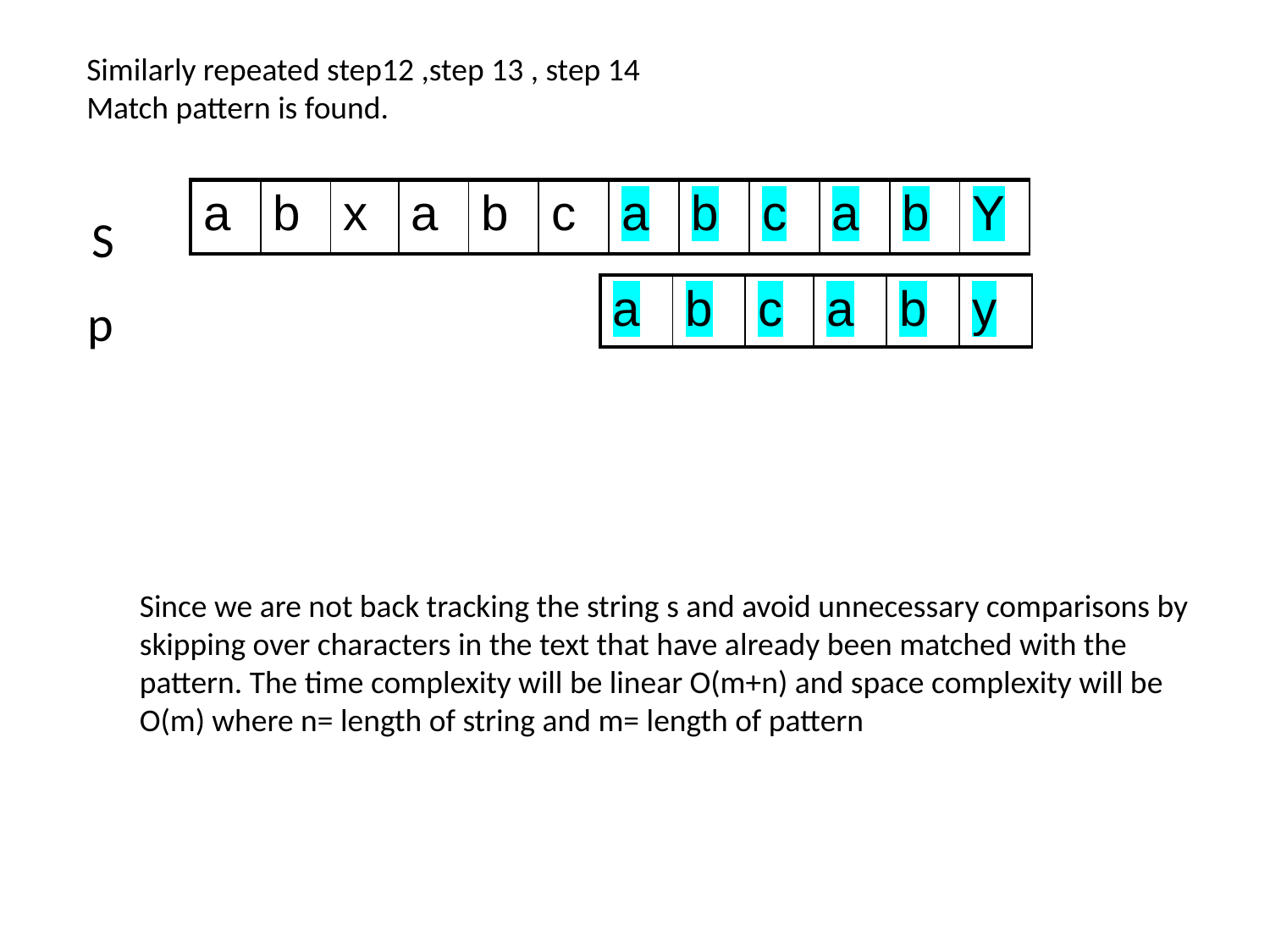

Similarly repeated step12 ,step 13 , step 14
Match pattern is found.

| a | b | x | a | b | c | a | b | c | a | b | Y |
| --- | --- | --- | --- | --- | --- | --- | --- | --- | --- | --- | --- |
S
| a | b | c | a | b | y |
| --- | --- | --- | --- | --- | --- |
p
Since we are not back tracking the string s and avoid unnecessary comparisons by skipping over characters in the text that have already been matched with the pattern. The time complexity will be linear O(m+n) and space complexity will be O(m) where n= length of string and m= length of pattern